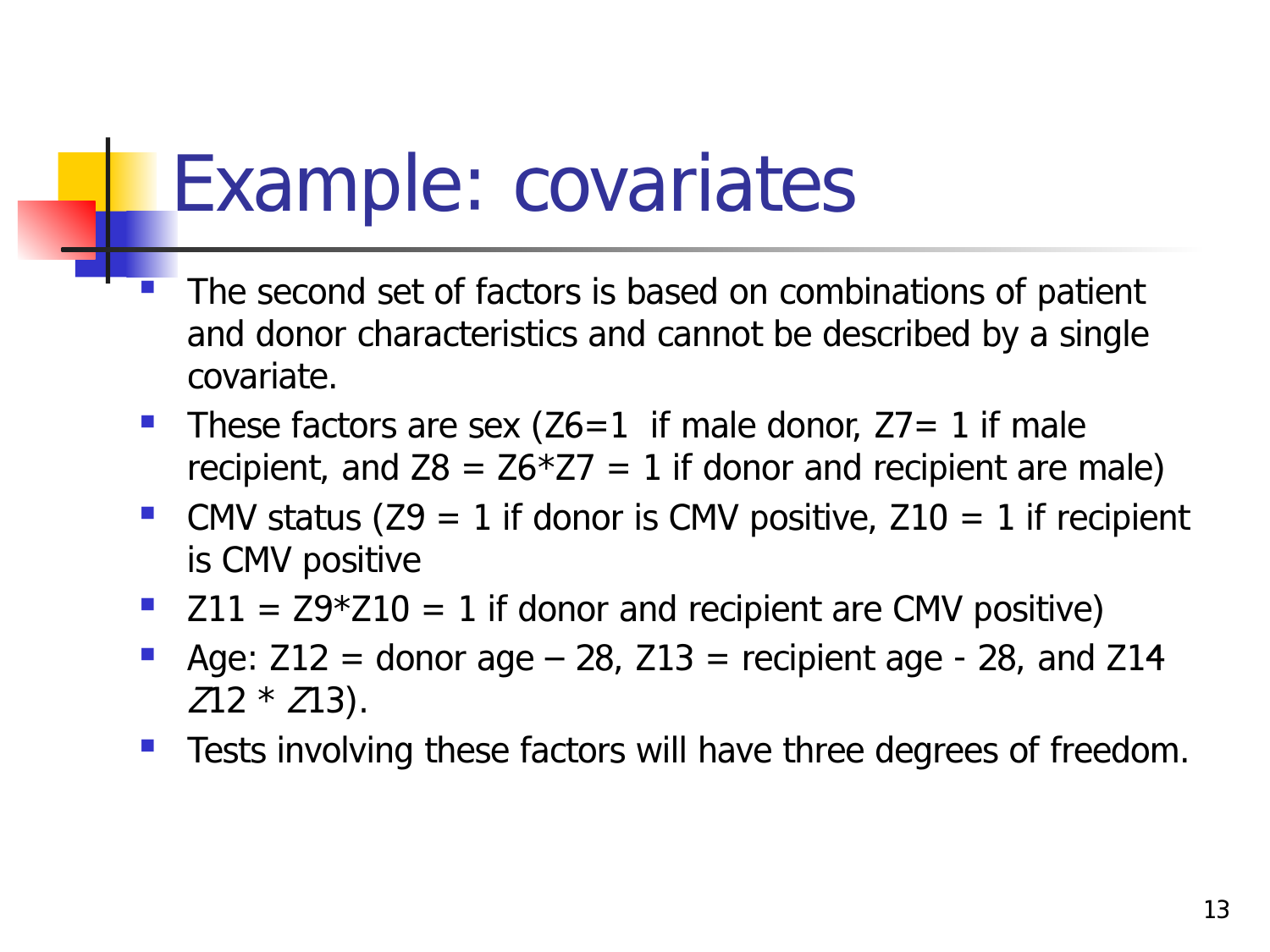

# Example: covariates
The second set of factors is based on combinations of patient and donor characteristics and cannot be described by a single covariate.
These factors are sex (Z6=1  if male donor, Z7= 1 if male recipient, and Z8 = Z6*Z7 = 1 if donor and recipient are male)
CMV status (Z9 = 1 if donor is CMV positive, Z10 = 1 if recipient is CMV positive
Z11 = Z9*Z10 = 1 if donor and recipient are CMV positive)
Age: Z12 = donor age – 28, Z13 = recipient age - 28, and Z14  Z12 * Z13).
Tests involving these factors will have three degrees of freedom.

13